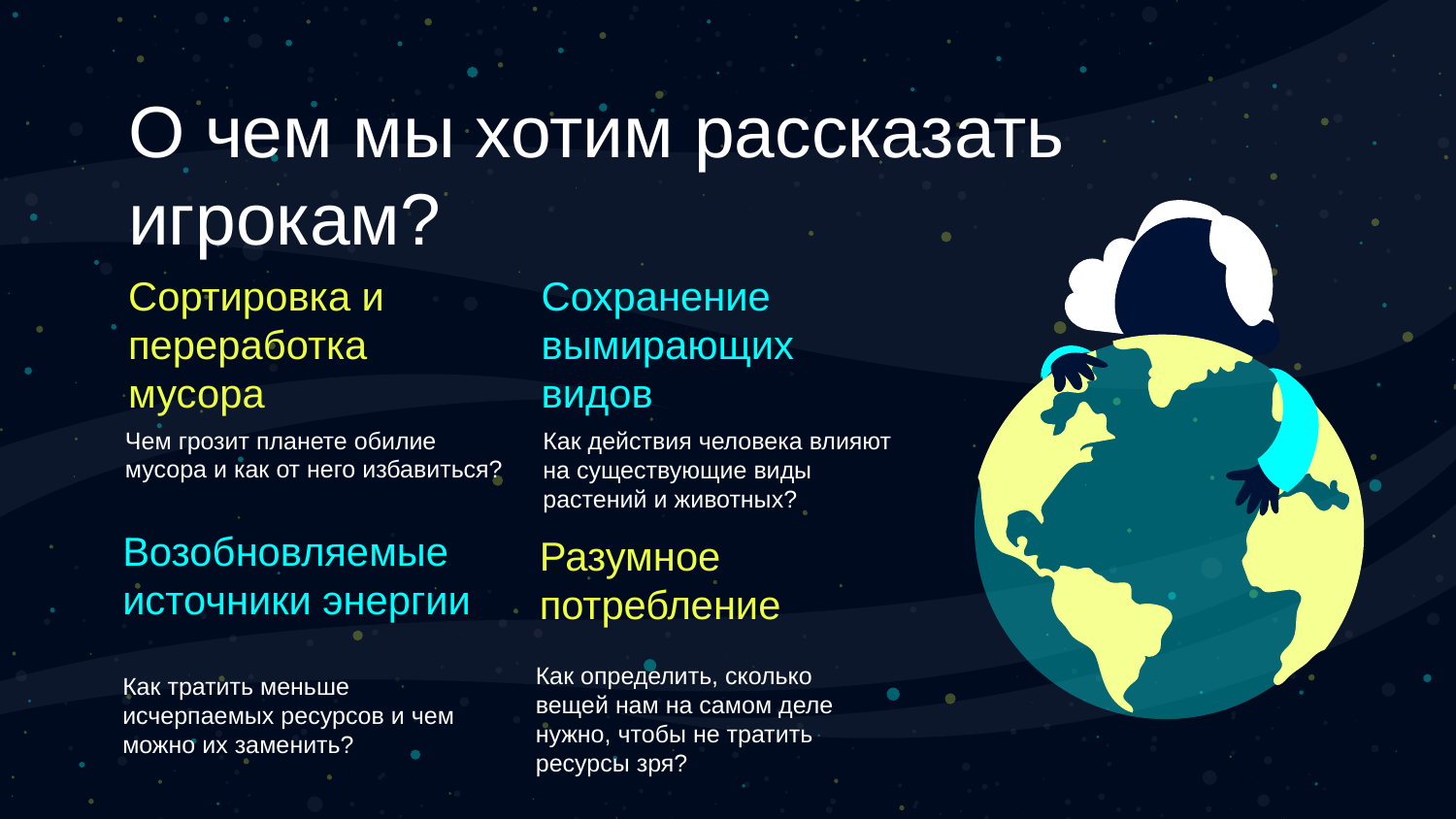

# О чем мы хотим рассказать игрокам?

Сортировка и переработка мусора

Сохранение вымирающих видов

Чем грозит планете обилие мусора и как от него избавиться?
Как действия человека влияют на существующие виды растений и животных?

Возобновляемые источники энергии

Разумное потребление
Как определить, сколько вещей нам на самом деле нужно, чтобы не тратить ресурсы зря?
Как тратить меньше исчерпаемых ресурсов и чем можно их заменить?